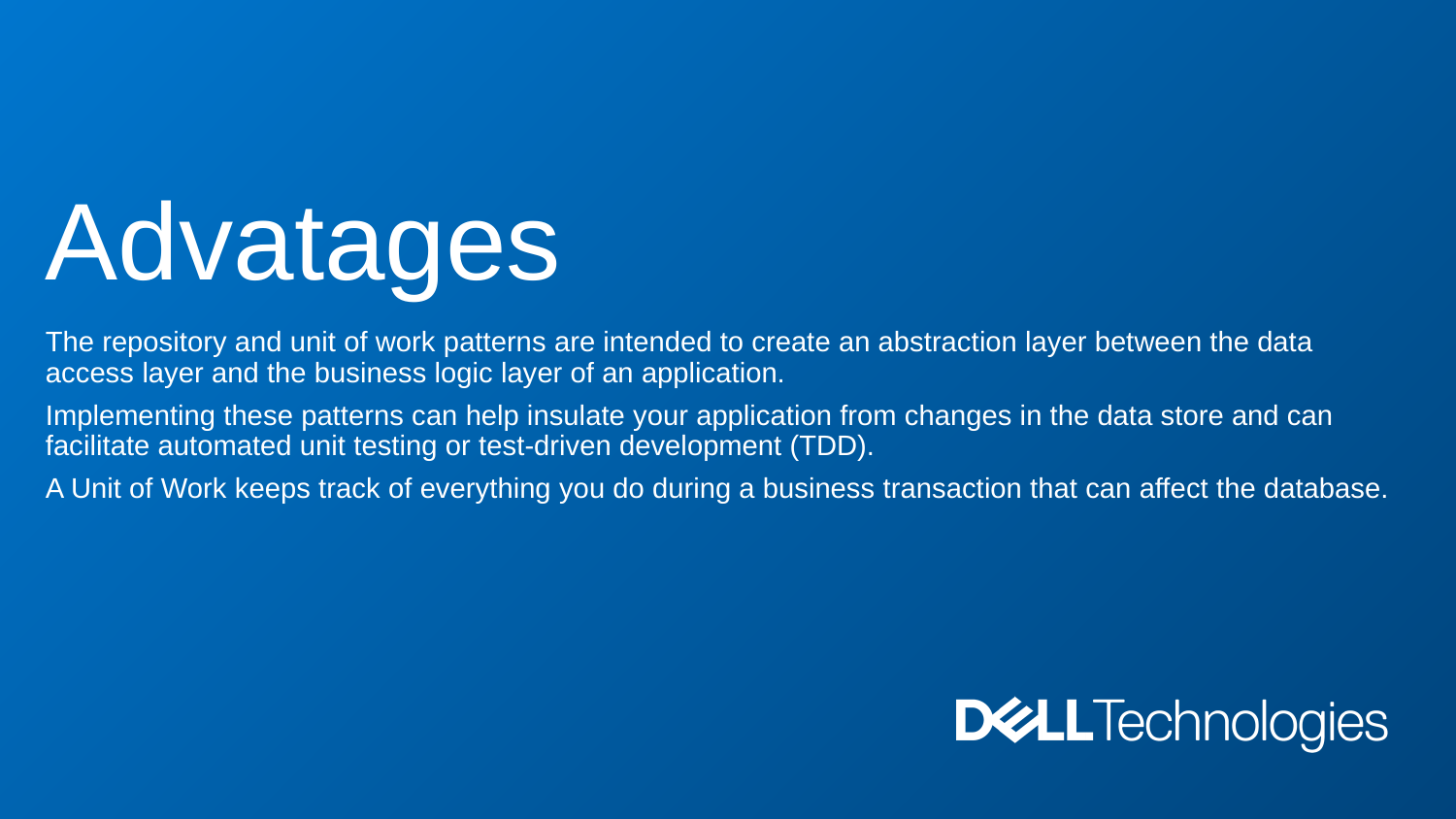

# Advatages
The repository and unit of work patterns are intended to create an abstraction layer between the data access layer and the business logic layer of an application.
Implementing these patterns can help insulate your application from changes in the data store and can facilitate automated unit testing or test-driven development (TDD).
A Unit of Work keeps track of everything you do during a business transaction that can affect the database.